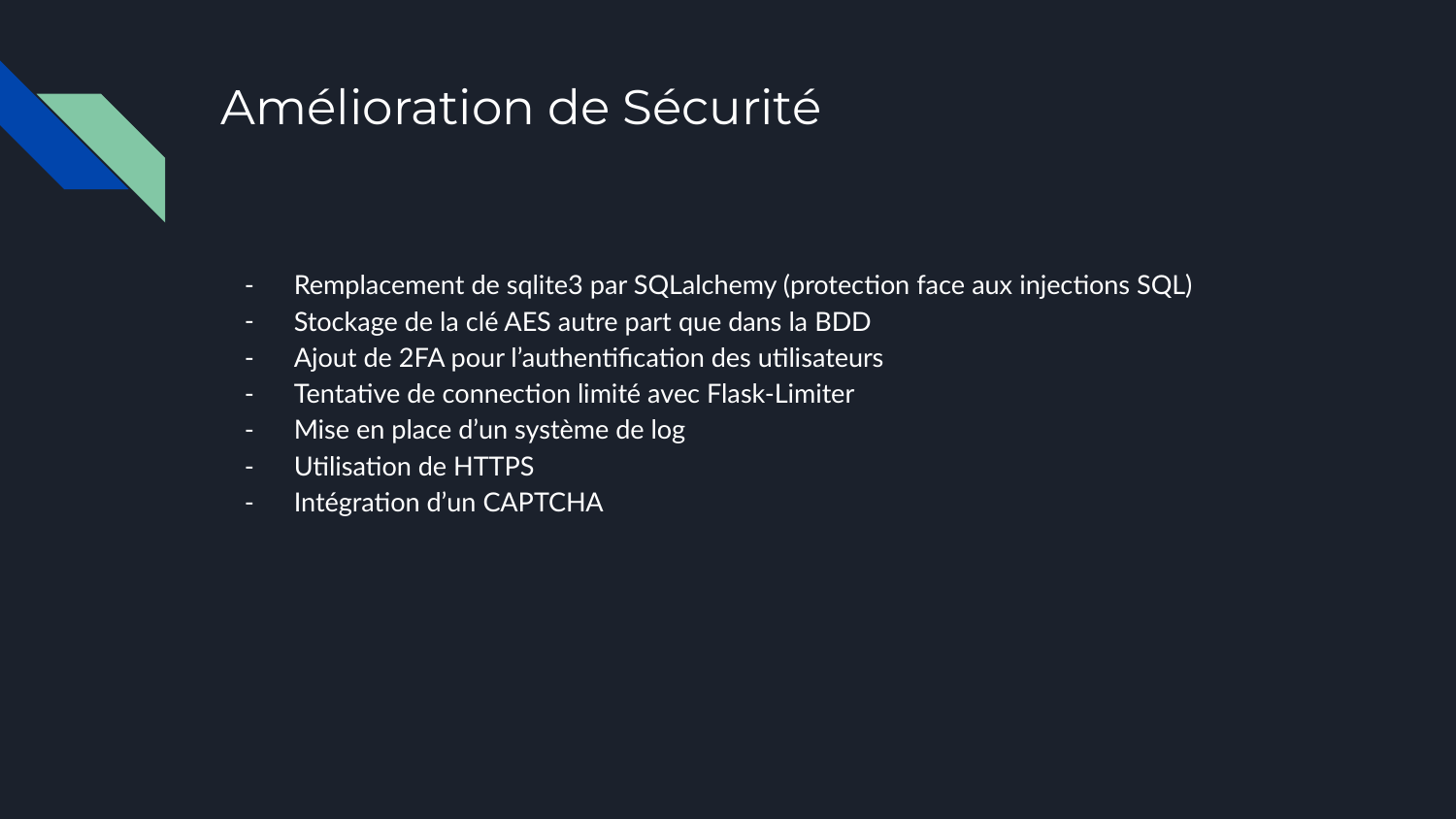

# Amélioration de Sécurité
Remplacement de sqlite3 par SQLalchemy (protection face aux injections SQL)
Stockage de la clé AES autre part que dans la BDD
Ajout de 2FA pour l’authentification des utilisateurs
Tentative de connection limité avec Flask-Limiter
Mise en place d’un système de log
Utilisation de HTTPS
Intégration d’un CAPTCHA